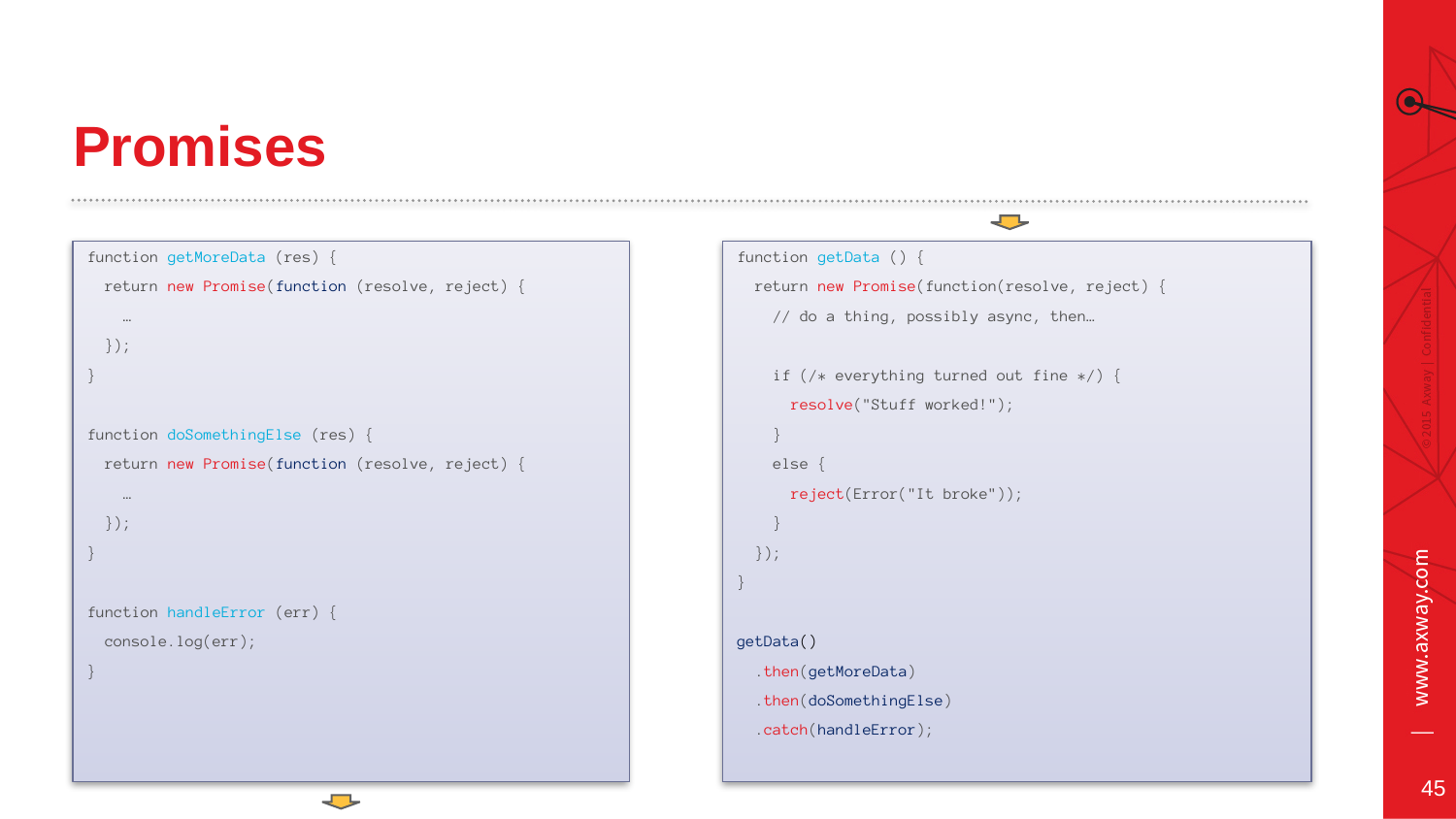

# Promises

function getMoreData (res) {
  return new Promise(function (resolve, reject) {
    …
  });
}

function doSomethingElse (res) {
  return new Promise(function (resolve, reject) {
    …
  });
}

function handleError (err) {
  console.log(err);
}

function getData () {
  return new Promise(function(resolve, reject) {
    // do a thing, possibly async, then…

    if (/* everything turned out fine */) {
      resolve("Stuff worked!");
    }
    else {
      reject(Error("It broke"));
    }
  });
}

getData()
  .then(getMoreData)
  .then(doSomethingElse)
  .catch(handleError);
45